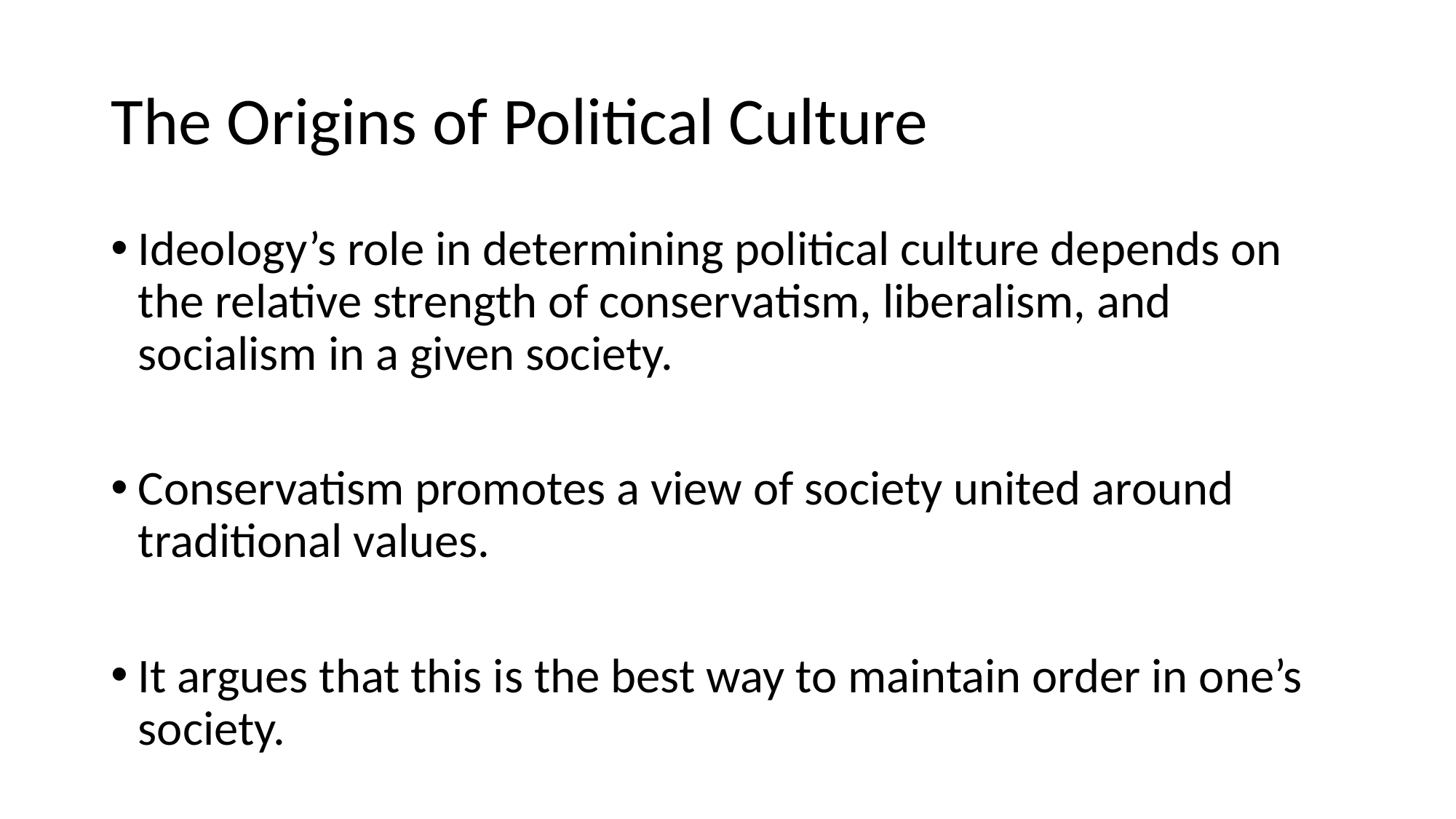

# The Origins of Political Culture
Ideology’s role in determining political culture depends on the relative strength of conservatism, liberalism, and socialism in a given society.

Conservatism promotes a view of society united around traditional values.

It argues that this is the best way to maintain order in one’s society.